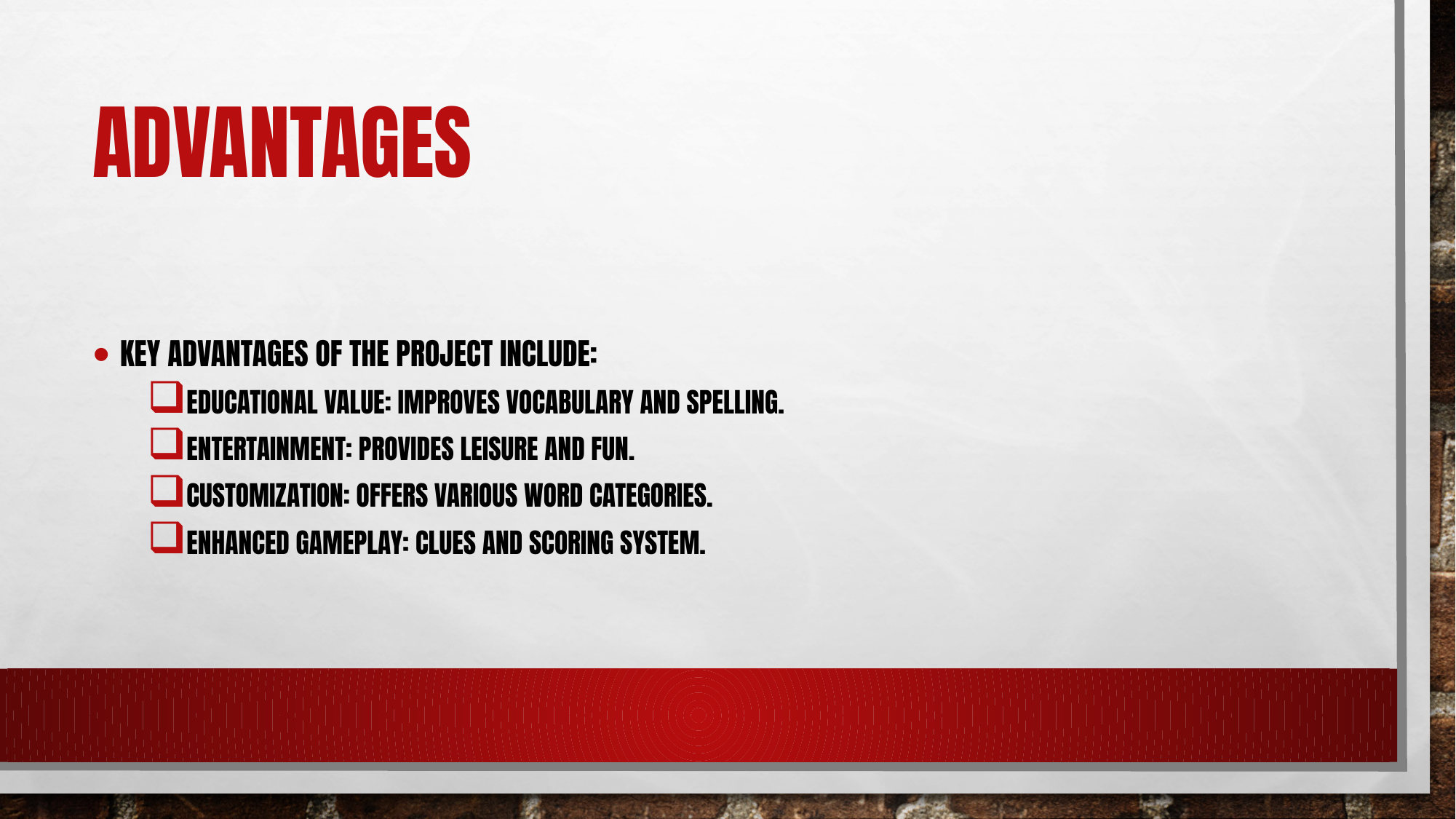

# Advantages
Key advantages of the project include:
Educational Value: Improves vocabulary and spelling.
Entertainment: Provides leisure and fun.
Customization: Offers various word categories.
Enhanced Gameplay: Clues and scoring system.